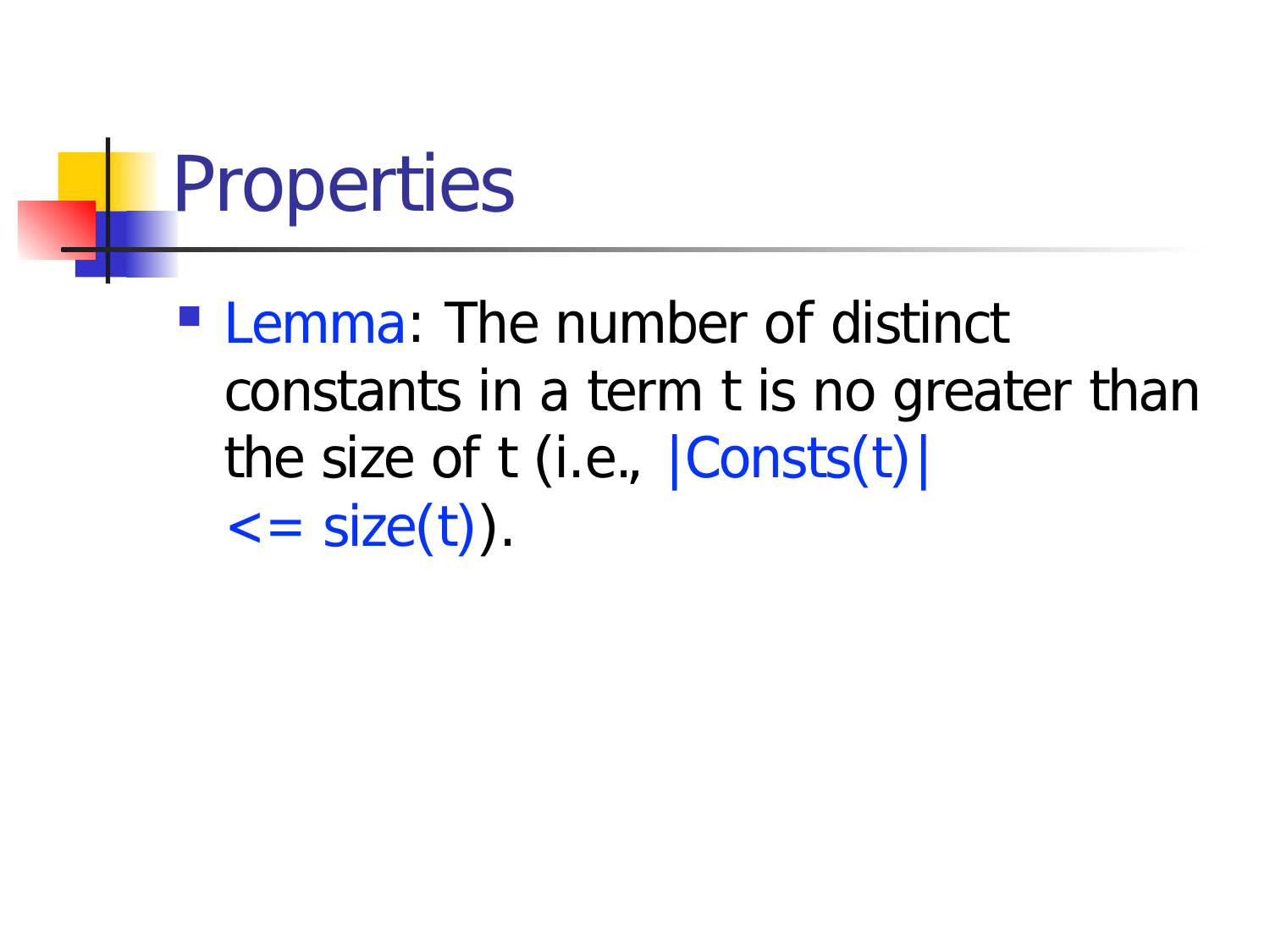

# Properties
Lemma: The number of distinct constants in a term t is no greater than the size of t (i.e., |Consts(t)| <= size(t)).